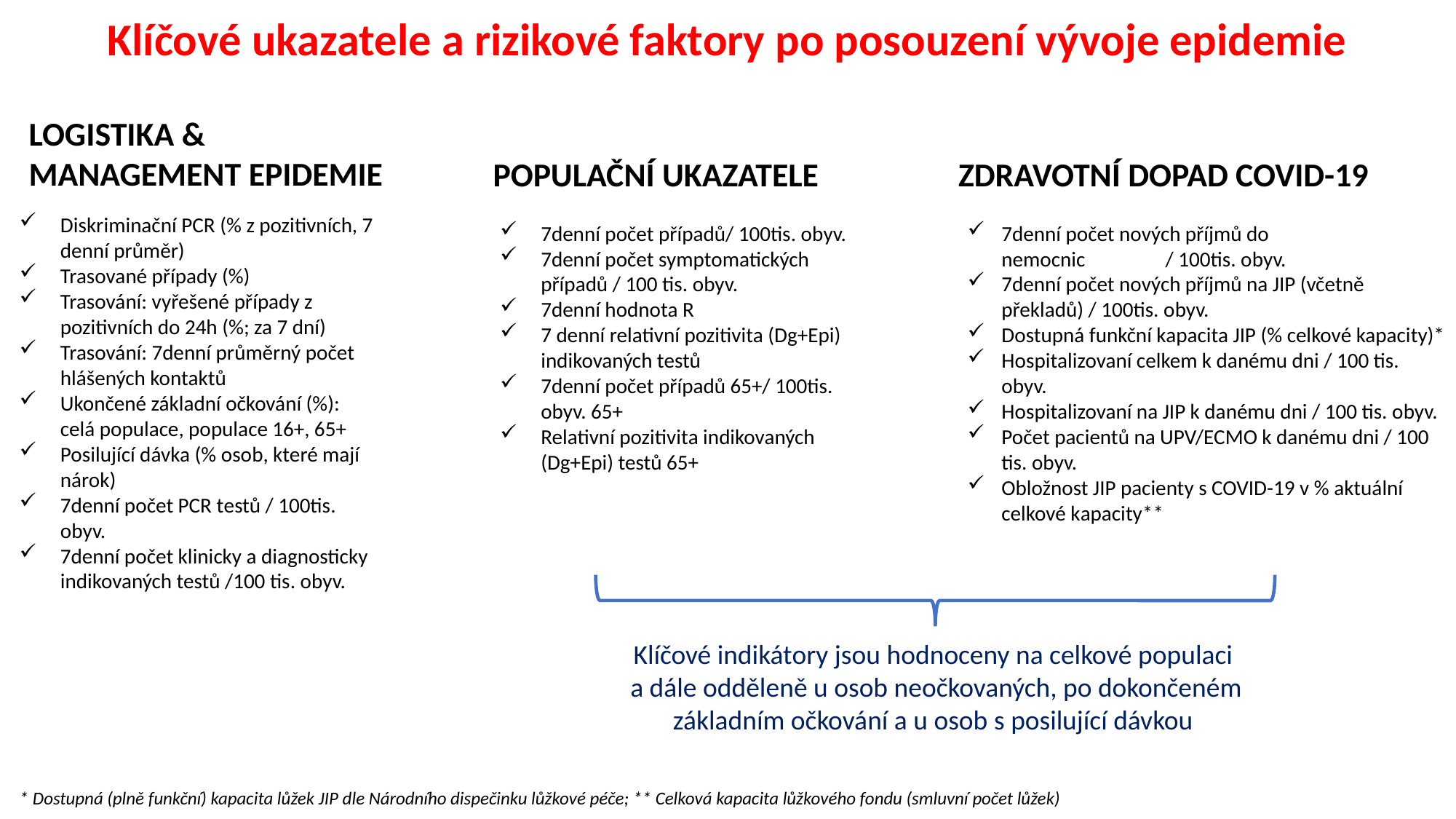

Klíčové ukazatele a rizikové faktory po posouzení vývoje epidemie
LOGISTIKA & MANAGEMENT EPIDEMIE
POPULAČNÍ UKAZATELE
ZDRAVOTNÍ DOPAD COVID-19
Diskriminační PCR (% z pozitivních, 7 denní průměr)
Trasované případy (%)
Trasování: vyřešené případy z pozitivních do 24h (%; za 7 dní)
Trasování: 7denní průměrný počet hlášených kontaktů
Ukončené základní očkování (%): celá populace, populace 16+, 65+
Posilující dávka (% osob, které mají nárok)
7denní počet PCR testů / 100tis. obyv.
7denní počet klinicky a diagnosticky indikovaných testů /100 tis. obyv.

7denní počet případů/ 100tis. obyv.
7denní počet symptomatických případů / 100 tis. obyv.
7denní hodnota R
7 denní relativní pozitivita (Dg+Epi) indikovaných testů
7denní počet případů 65+/ 100tis. obyv. 65+
Relativní pozitivita indikovaných (Dg+Epi) testů 65+
7denní počet nových příjmů do nemocnic                 / 100tis. obyv.
7denní počet nových příjmů na JIP (včetně překladů) / 100tis. obyv.
Dostupná funkční kapacita JIP (% celkové kapacity)*
Hospitalizovaní celkem k danému dni / 100 tis. obyv.
Hospitalizovaní na JIP k danému dni / 100 tis. obyv.
Počet pacientů na UPV/ECMO k danému dni / 100 tis. obyv.
Obložnost JIP pacienty s COVID-19 v % aktuální celkové kapacity**

Klíčové indikátory jsou hodnoceny na celkové populaci
a dále odděleně u osob neočkovaných, po dokončeném základním očkování a u osob s posilující dávkou
* Dostupná (plně funkční) kapacita lůžek JIP dle Národního dispečinku lůžkové péče; ** Celková kapacita lůžkového fondu (smluvní počet lůžek)